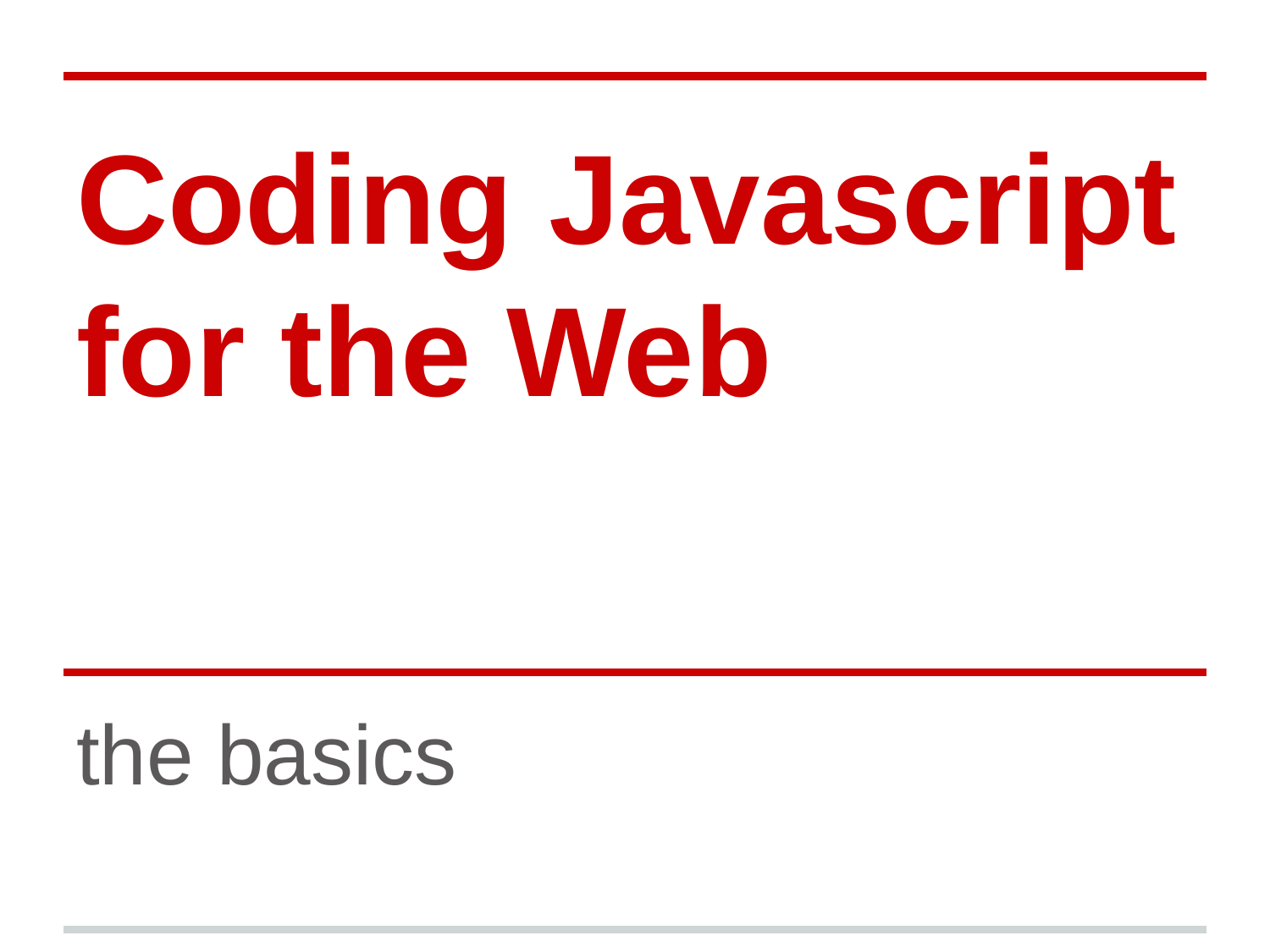

# Coding Javascript for the Web
the basics